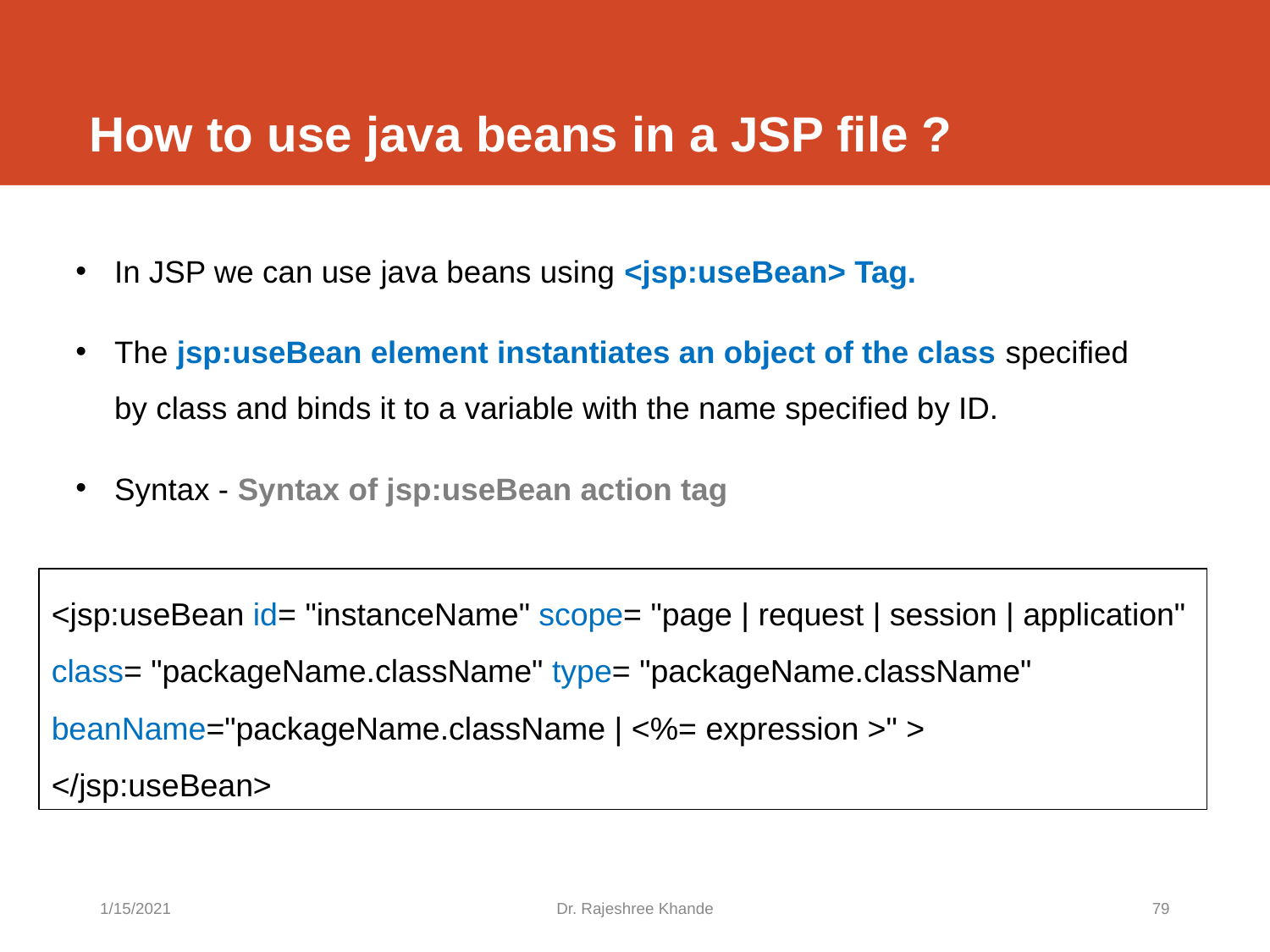

# How to use java beans in a JSP file ?
In JSP we can use java beans using <jsp:useBean> Tag.
The jsp:useBean element instantiates an object of the class specified by class and binds it to a variable with the name specified by ID.
Syntax - Syntax of jsp:useBean action tag
<jsp:useBean id= "instanceName" scope= "page | request | session | application"
class= "packageName.className" type= "packageName.className"
beanName="packageName.className | <%= expression >" >
</jsp:useBean>
1/15/2021
Dr. Rajeshree Khande
79